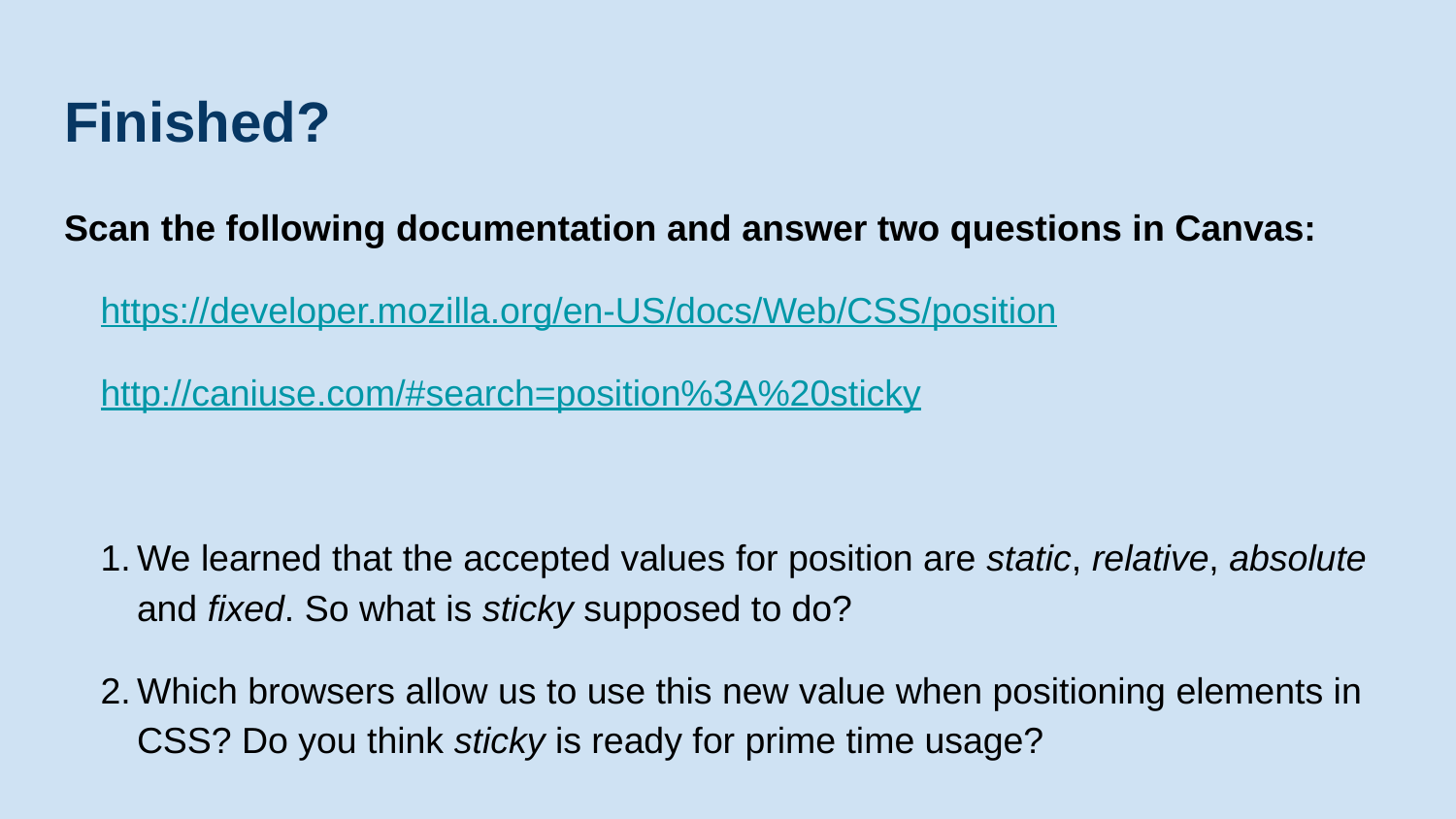

# Finished?
Scan the following documentation and answer two questions in Canvas:
https://developer.mozilla.org/en-US/docs/Web/CSS/position
http://caniuse.com/#search=position%3A%20sticky

We learned that the accepted values for position are static, relative, absolute and fixed. So what is sticky supposed to do?
Which browsers allow us to use this new value when positioning elements in CSS? Do you think sticky is ready for prime time usage?